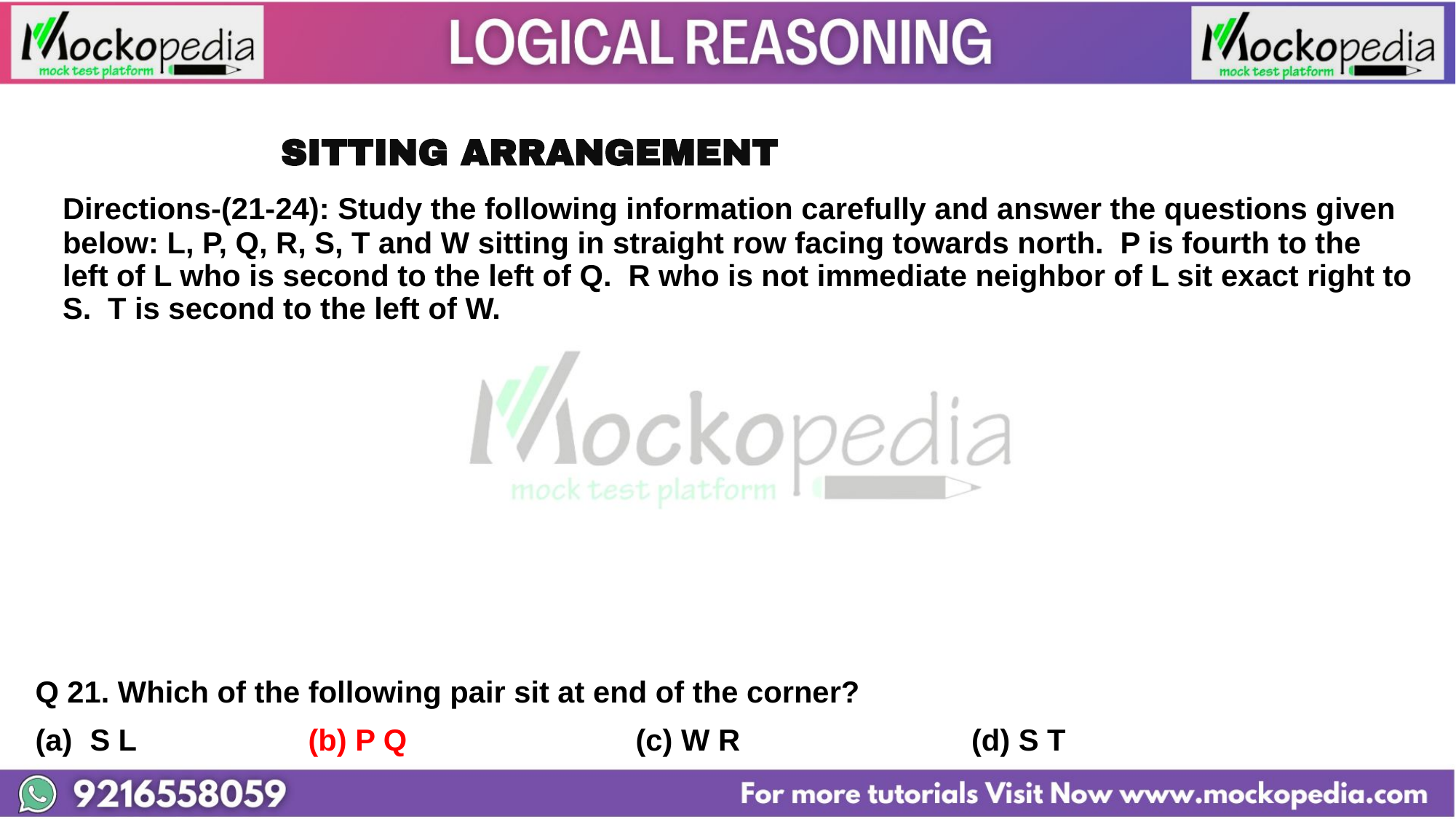

SITTING ARRANGEMENT
	Directions-(21-24): Study the following information carefully and answer the questions given below: L, P, Q, R, S, T and W sitting in straight row facing towards north.  P is fourth to the left of L who is second to the left of Q.  R who is not immediate neighbor of L sit exact right to S.  T is second to the left of W.

Q 21. Which of the following pair sit at end of the corner?
S L 		(b) P Q 			(c) W R			 (d) S T